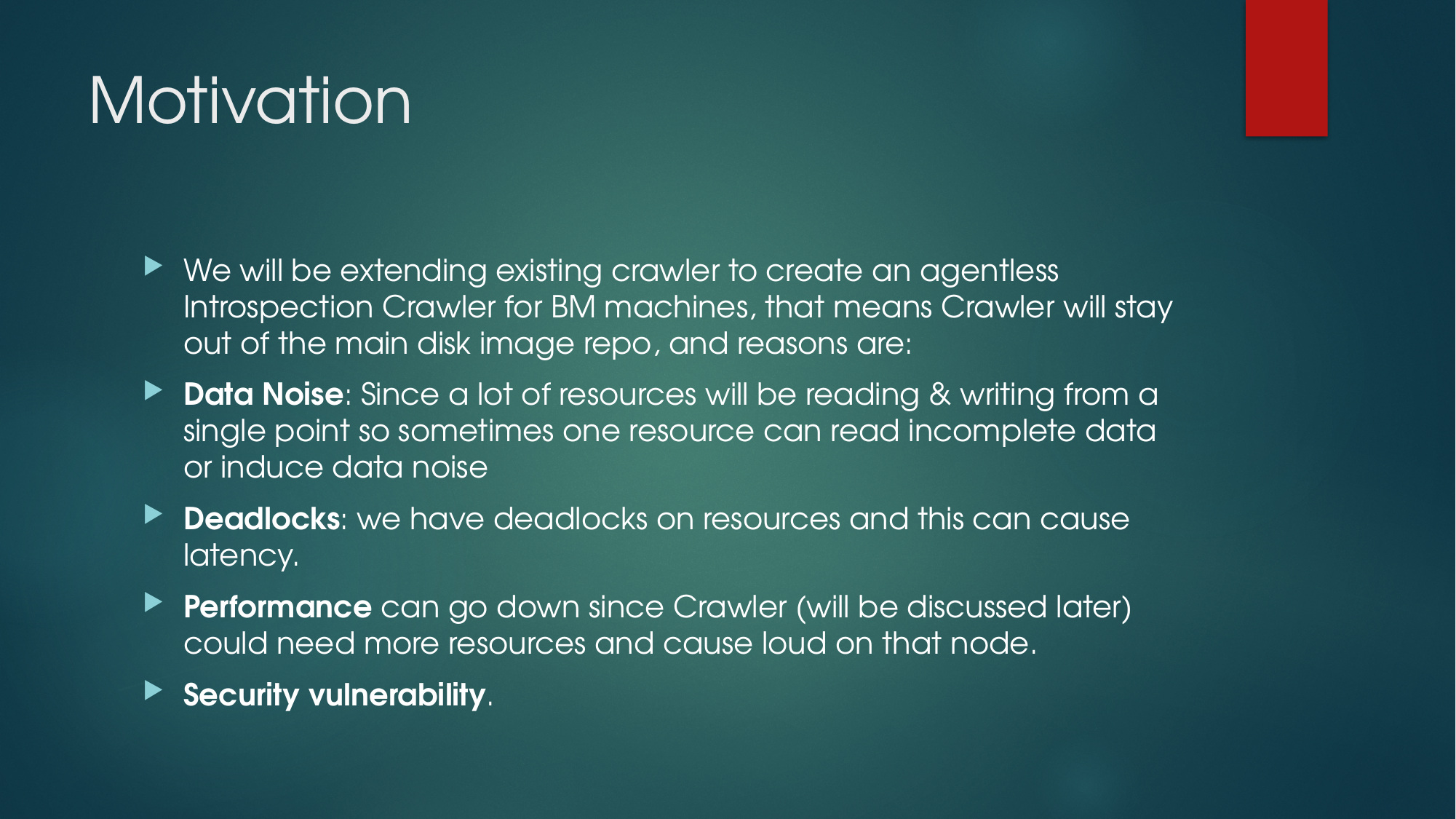

# Motivation
We will be extending existing crawler to create an agentless Introspection Crawler for BM machines, that means Crawler will stay out of the main disk image repo, and reasons are:
Data Noise: Since a lot of resources will be reading & writing from a single point so sometimes one resource can read incomplete data or induce data noise
Deadlocks: we have deadlocks on resources and this can cause latency.
Performance can go down since Crawler (will be discussed later) could need more resources and cause loud on that node.
Security vulnerability.